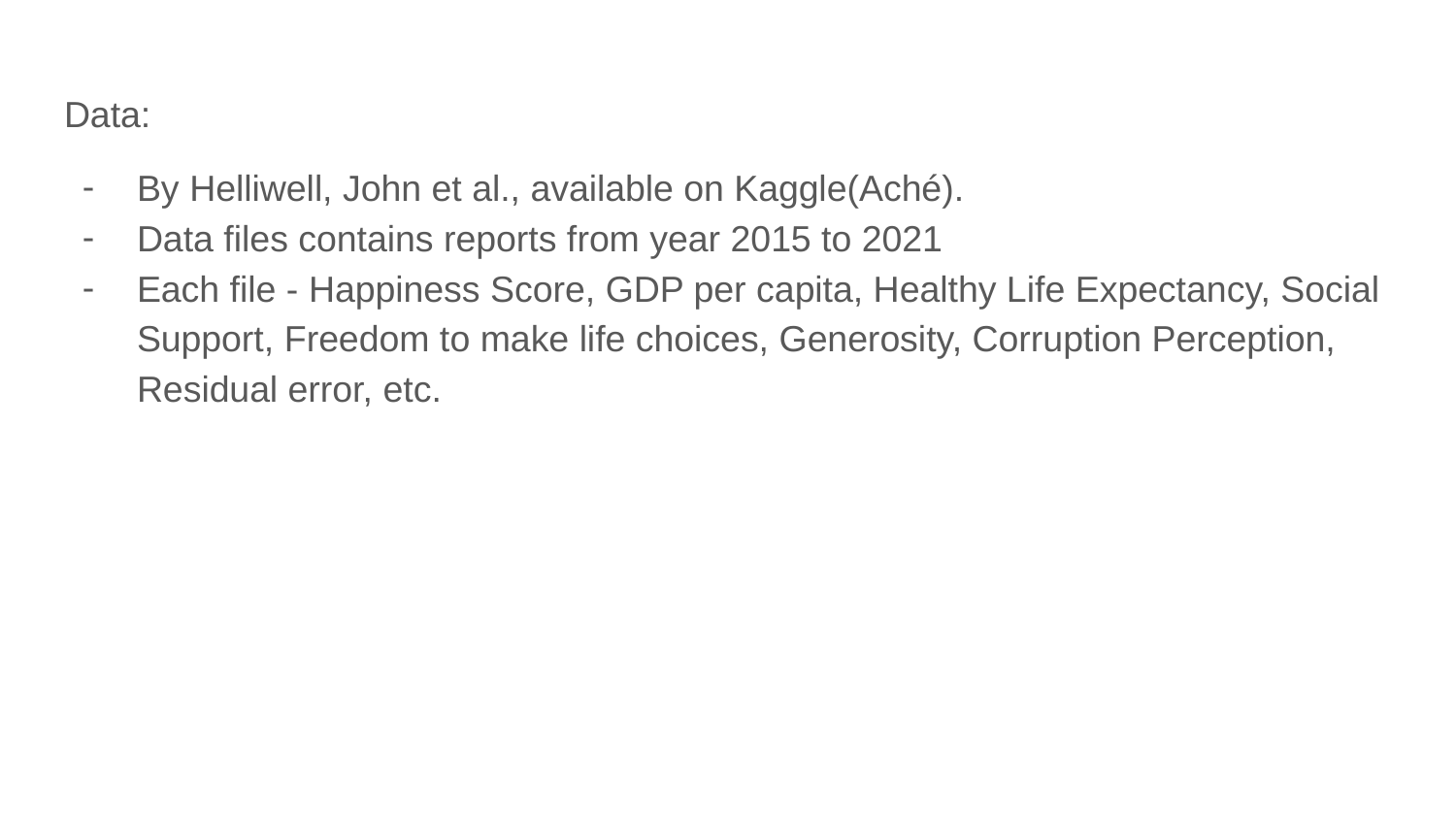

Data:
By Helliwell, John et al., available on Kaggle(Aché).
Data files contains reports from year 2015 to 2021
Each file - Happiness Score, GDP per capita, Healthy Life Expectancy, Social Support, Freedom to make life choices, Generosity, Corruption Perception, Residual error, etc.